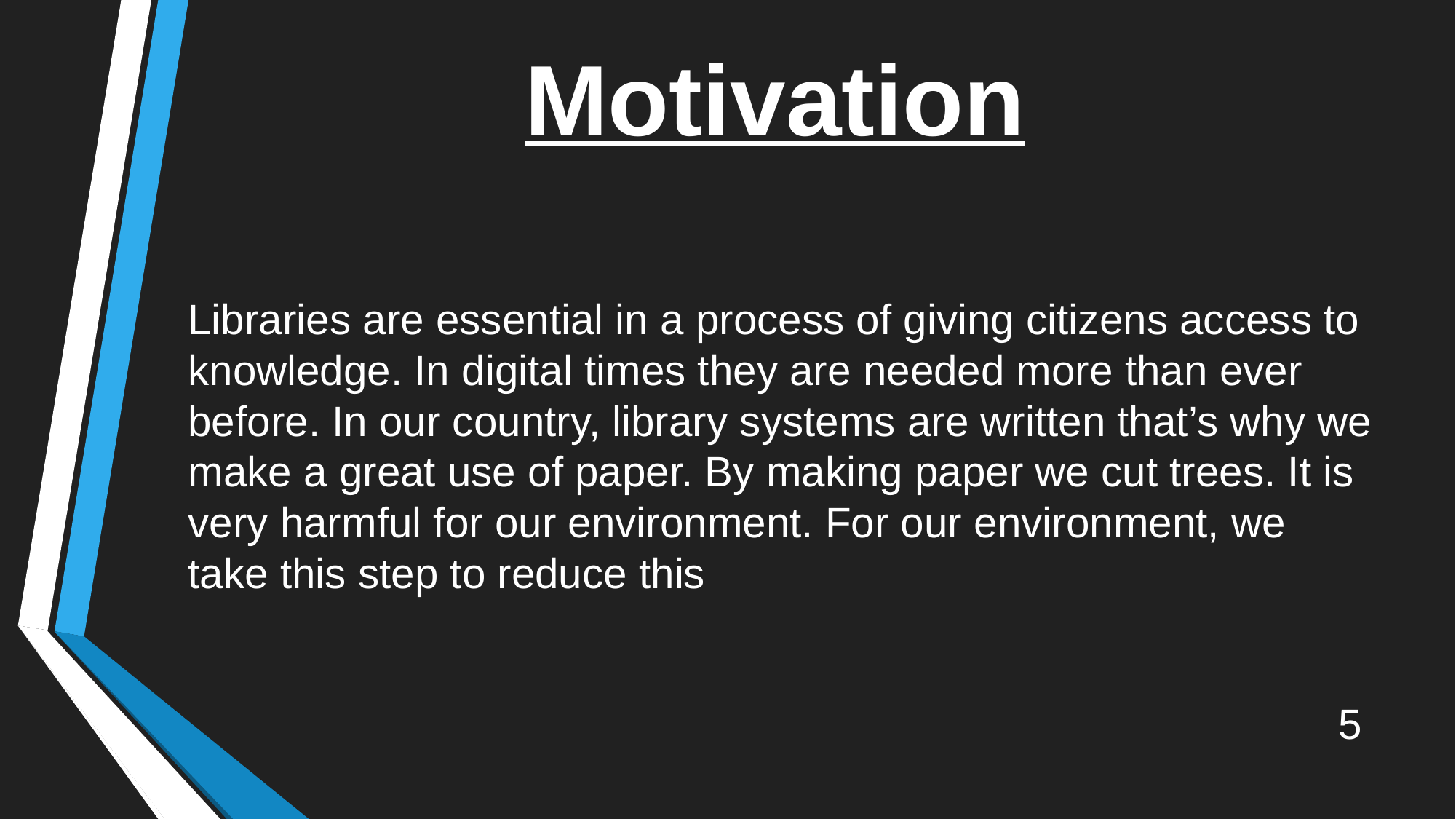

# Motivation
Libraries are essential in a process of giving citizens access to knowledge. In digital times they are needed more than ever before. In our country, library systems are written that’s why we make a great use of paper. By making paper we cut trees. It is very harmful for our environment. For our environment, we take this step to reduce this
5